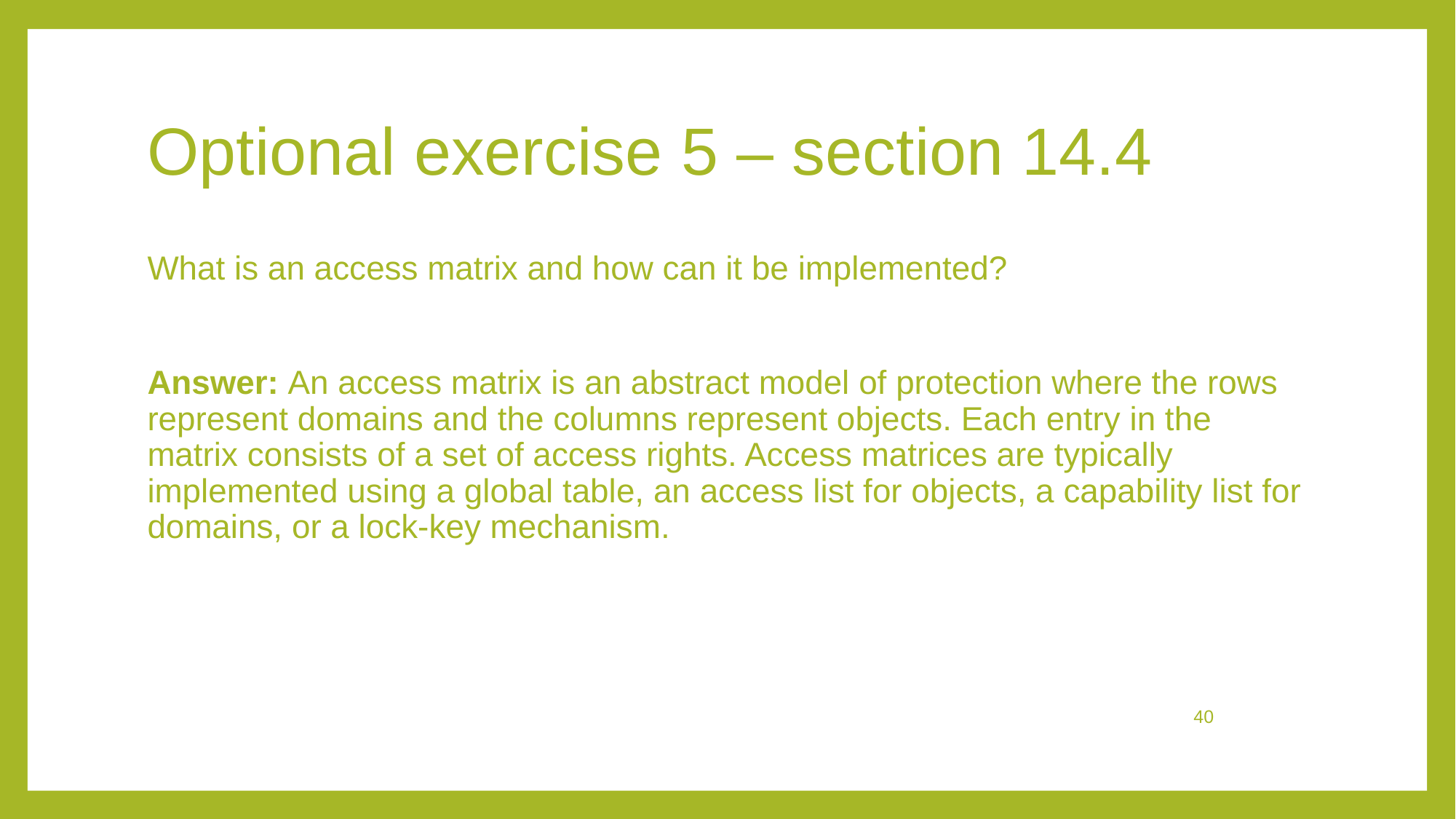

# Optional exercise 5 – section 14.4
What is an access matrix and how can it be implemented?

Answer: An access matrix is an abstract model of protection where the rows represent domains and the columns represent objects. Each entry in the matrix consists of a set of access rights. Access matrices are typically implemented using a global table, an access list for objects, a capability list for domains, or a lock-key mechanism.

40